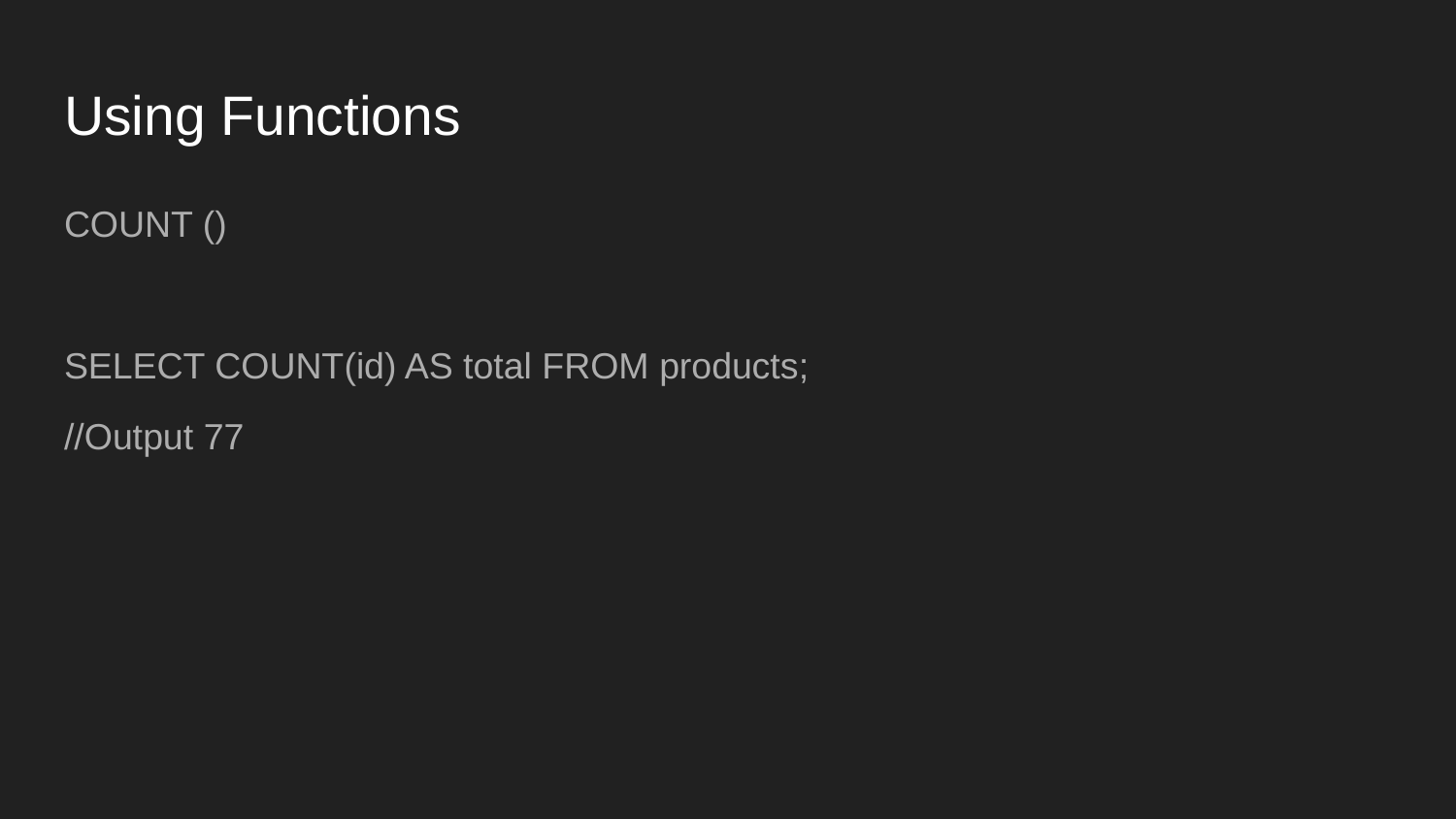

# Using Functions
COUNT ()

SELECT COUNT(id) AS total FROM products;
//Output 77